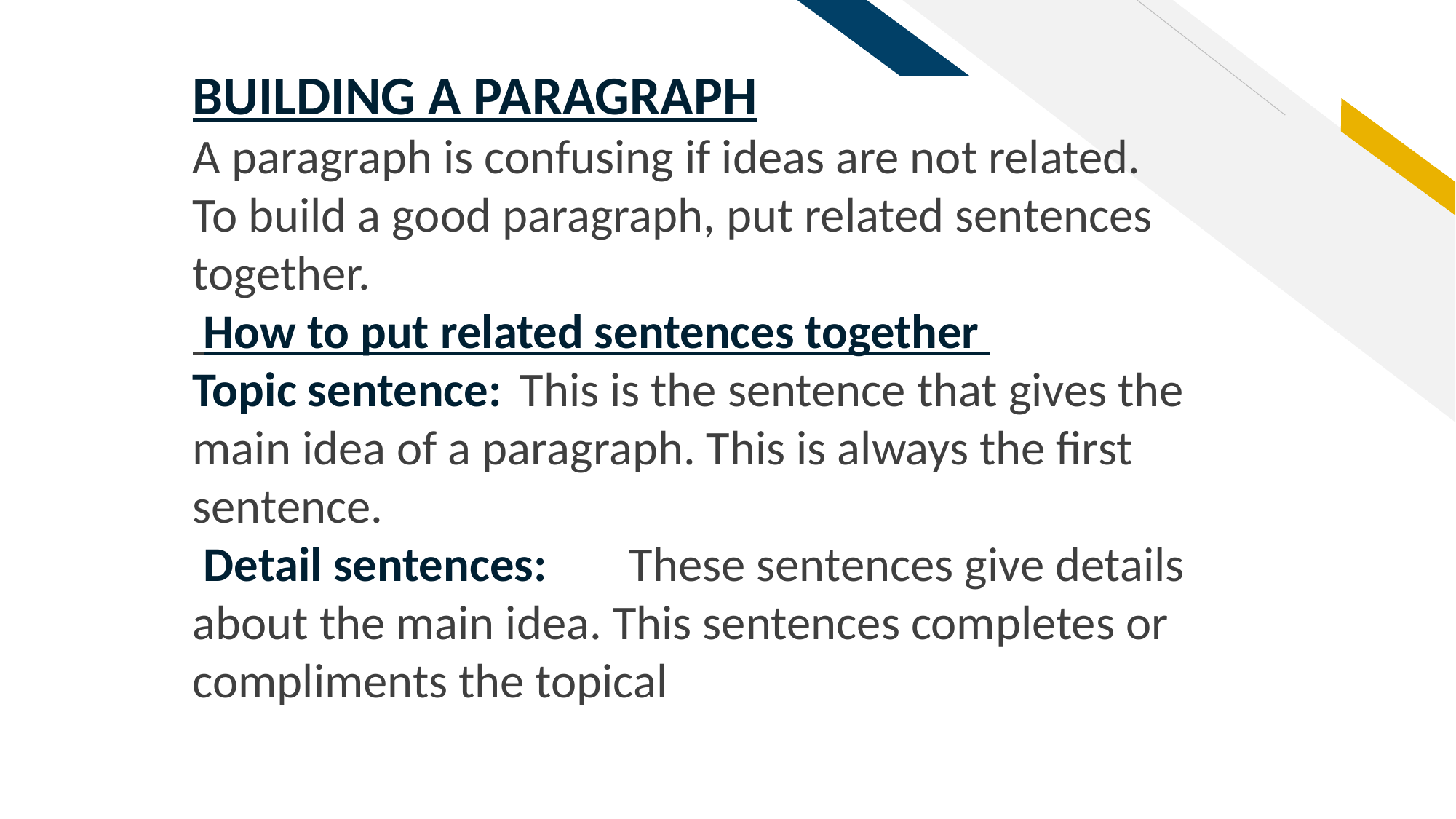

BUILDING A PARAGRAPH
A paragraph is confusing if ideas are not related.
To build a good paragraph, put related sentences together.
 How to put related sentences together
Topic sentence:	This is the sentence that gives the main idea of a paragraph. This is always the first sentence.
 Detail sentences:	These sentences give details about the main idea. This sentences completes or compliments the topical